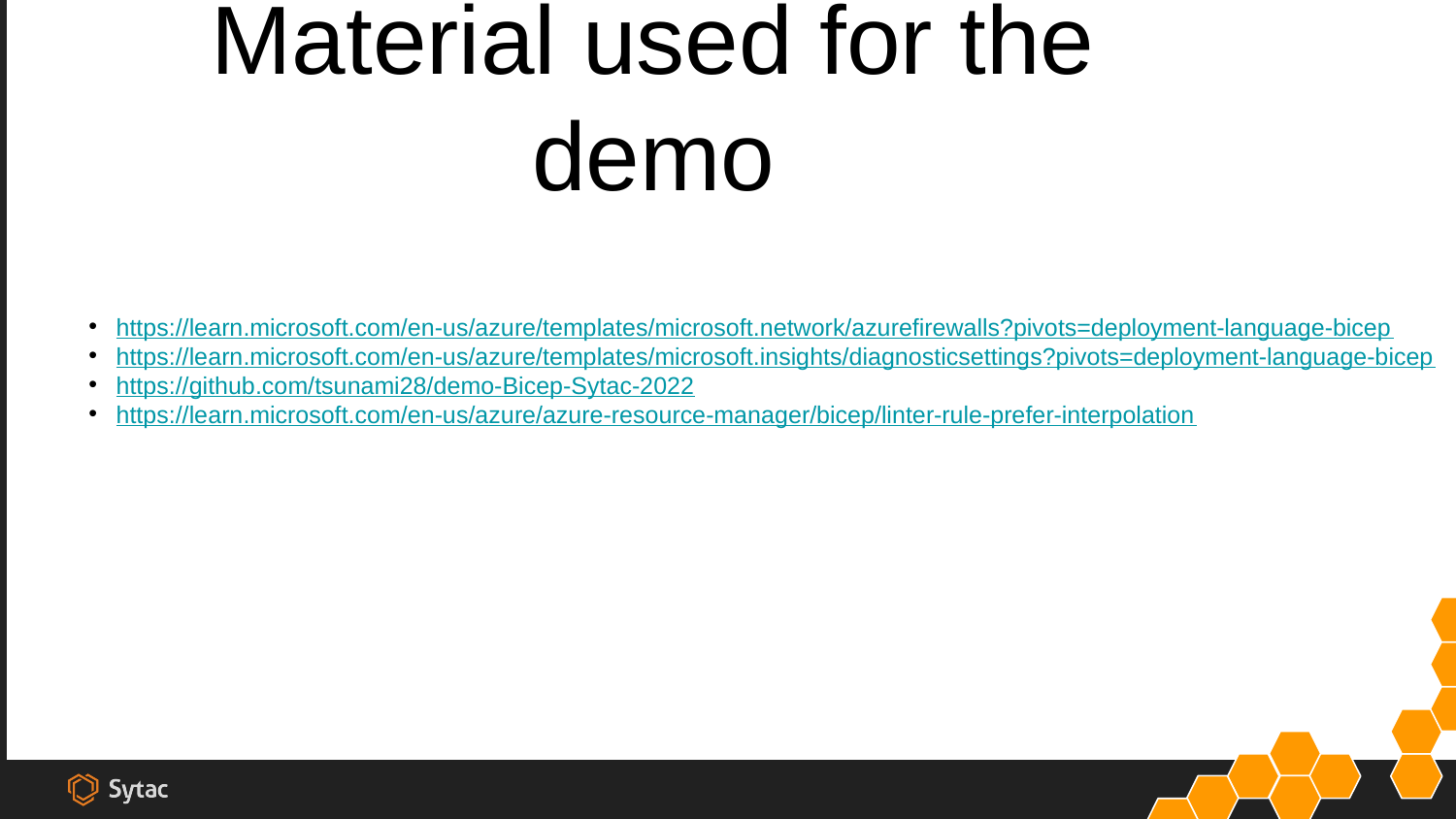

# Material used for the demo
https://learn.microsoft.com/en-us/azure/templates/microsoft.network/azurefirewalls?pivots=deployment-language-bicep
https://learn.microsoft.com/en-us/azure/templates/microsoft.insights/diagnosticsettings?pivots=deployment-language-bicep
https://github.com/tsunami28/demo-Bicep-Sytac-2022
https://learn.microsoft.com/en-us/azure/azure-resource-manager/bicep/linter-rule-prefer-interpolation